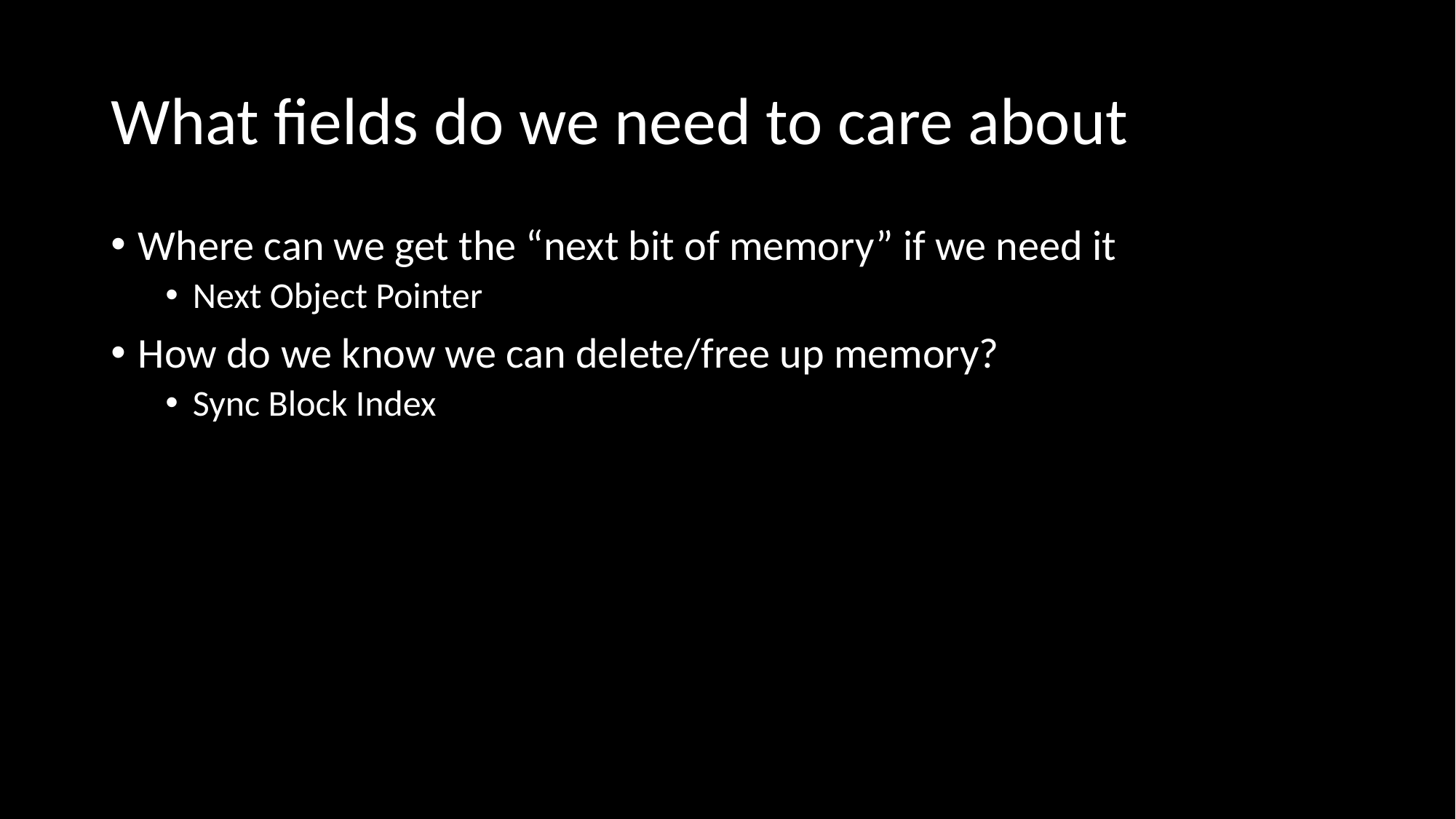

# What fields do we need to care about
Where can we get the “next bit of memory” if we need it
Next Object Pointer
How do we know we can delete/free up memory?
Sync Block Index